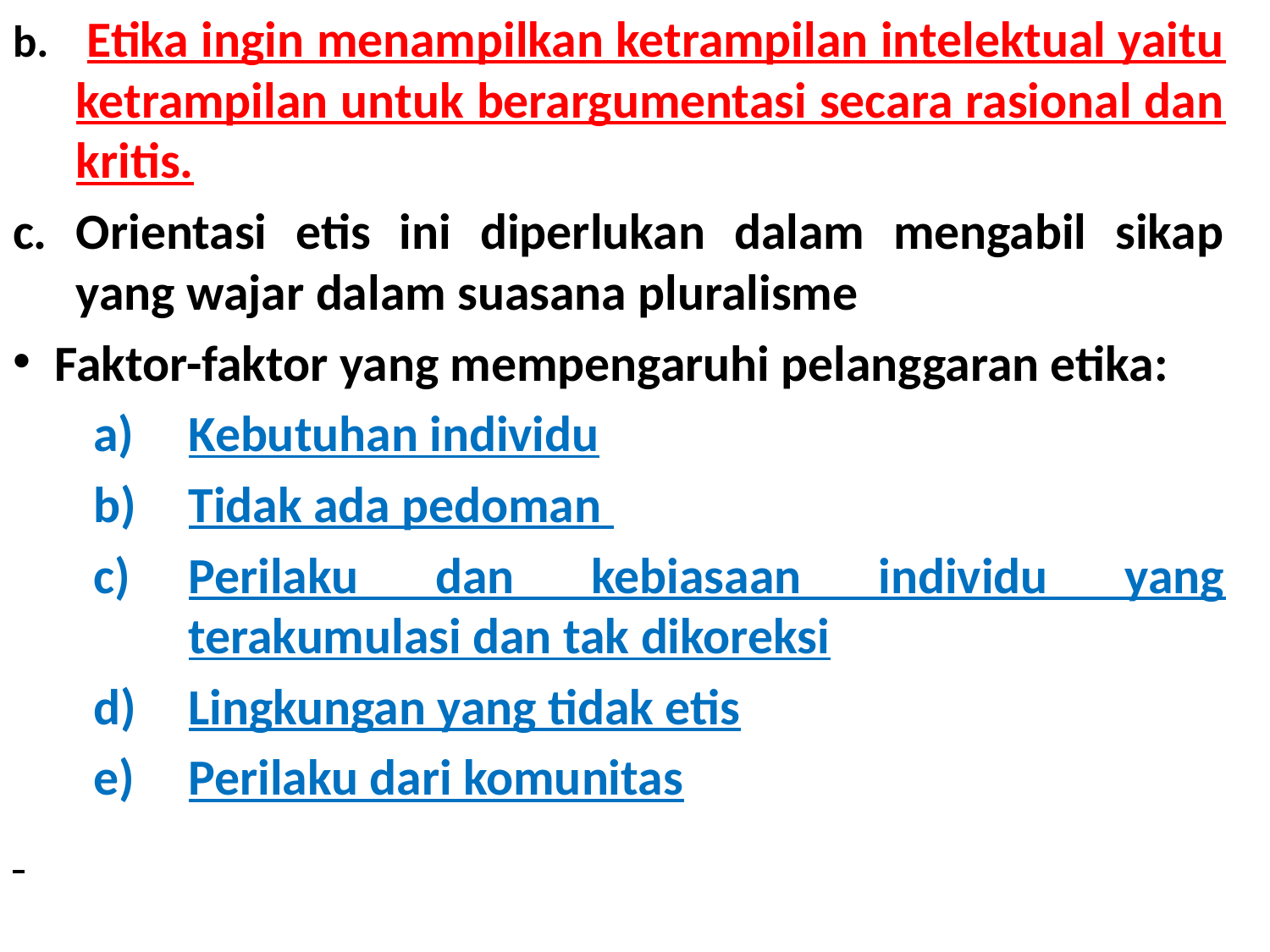

Etika ingin menampilkan ketrampilan intelektual yaitu ketrampilan untuk berargumentasi secara rasional dan kritis.
Orientasi etis ini diperlukan dalam mengabil sikap yang wajar dalam suasana pluralisme
Faktor-faktor yang mempengaruhi pelanggaran etika:
Kebutuhan individu
Tidak ada pedoman
Perilaku dan kebiasaan individu yang terakumulasi dan tak dikoreksi
Lingkungan yang tidak etis
Perilaku dari komunitas